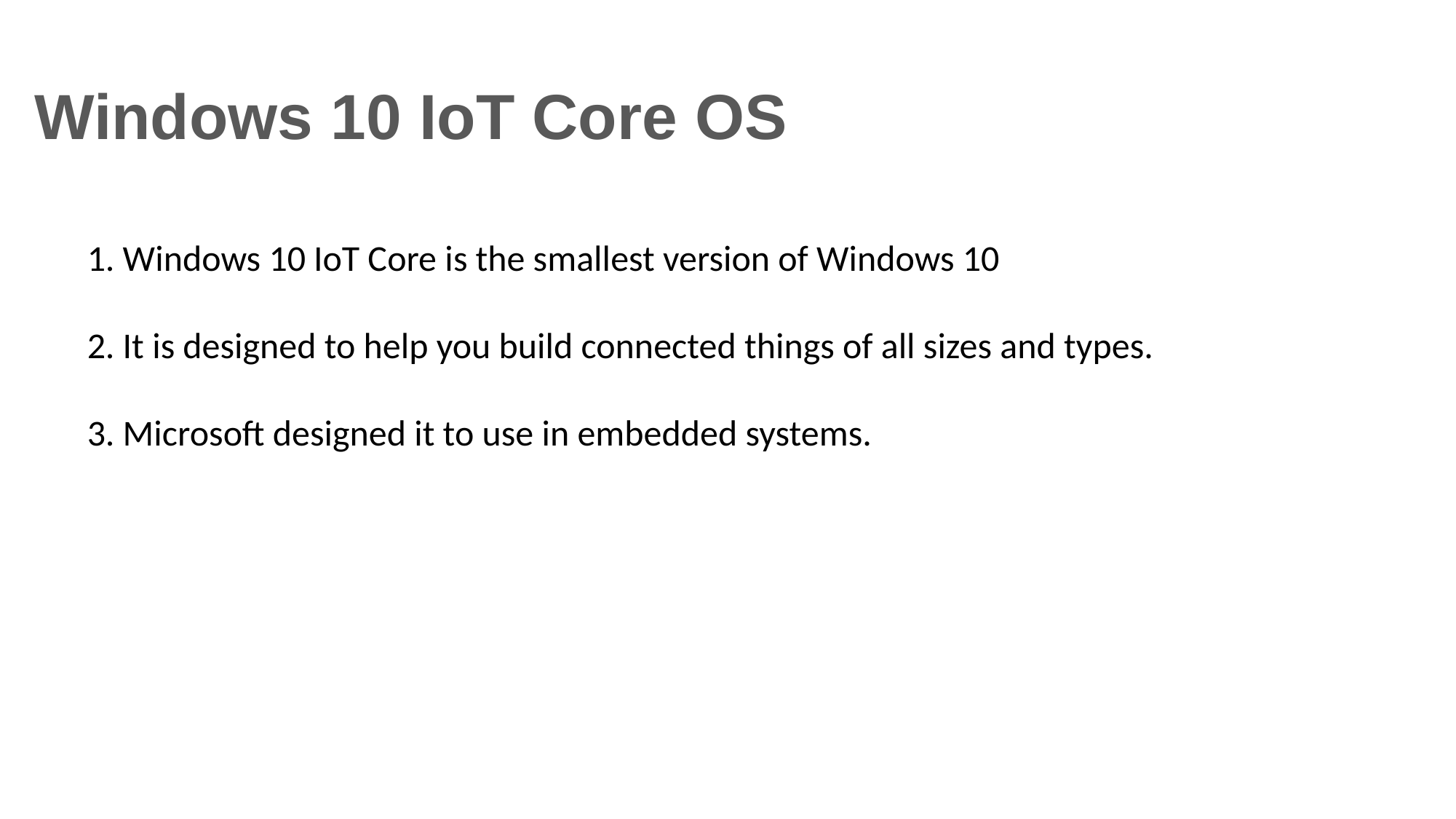

Windows 10 IoT Core OS
1. Windows 10 IoT Core is the smallest version of Windows 10

2. It is designed to help you build connected things of all sizes and types.

3. Microsoft designed it to use in embedded systems.